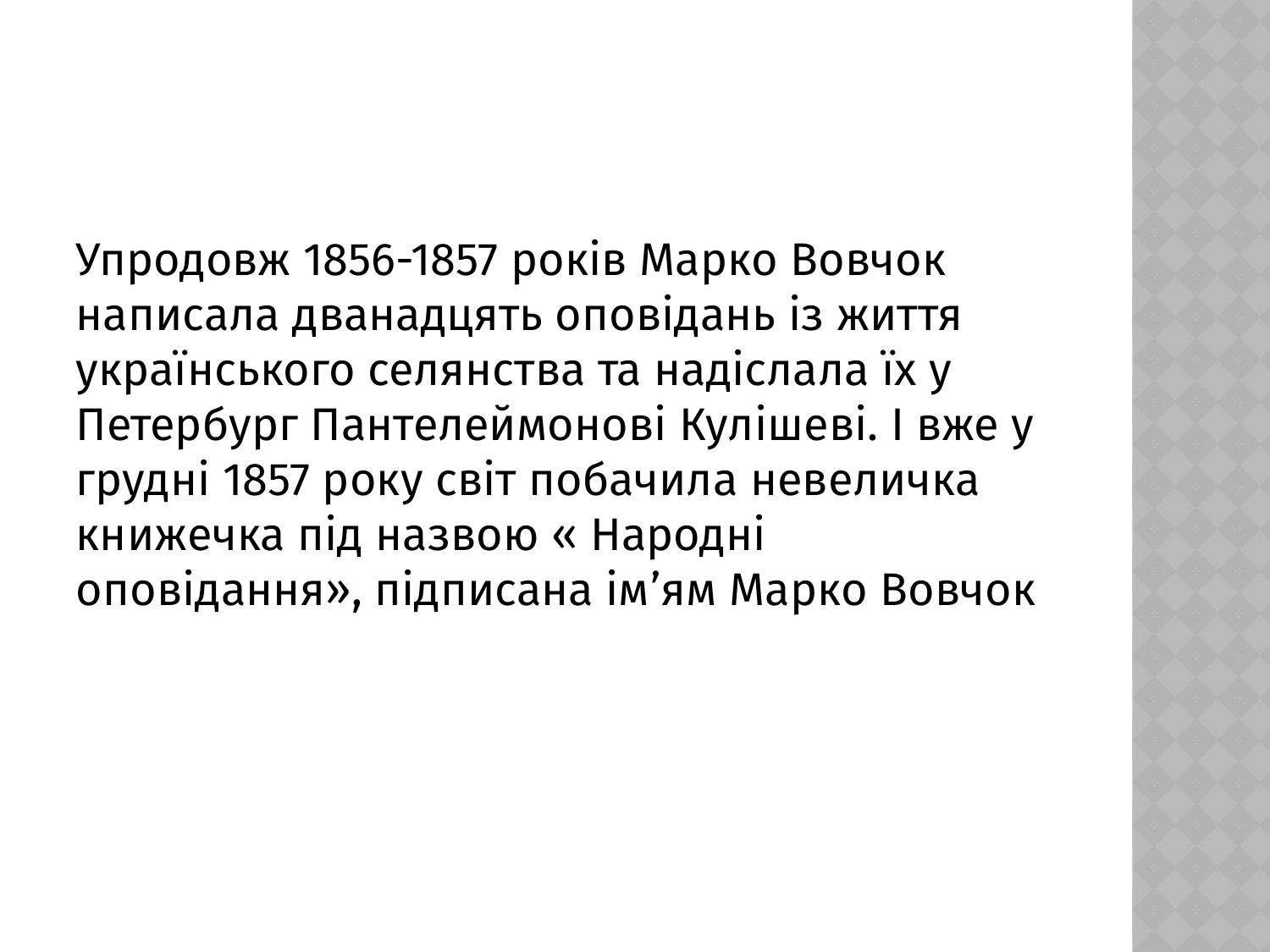

#
Упродовж 1856-1857 років Марко Вовчок написала дванадцять оповідань із життя українського селянства та надіслала їх у Петербург Пантелеймонові Кулішеві. І вже у грудні 1857 року світ побачила невеличка книжечка під назвою « Народні оповідання», підписана ім’ям Марко Вовчок